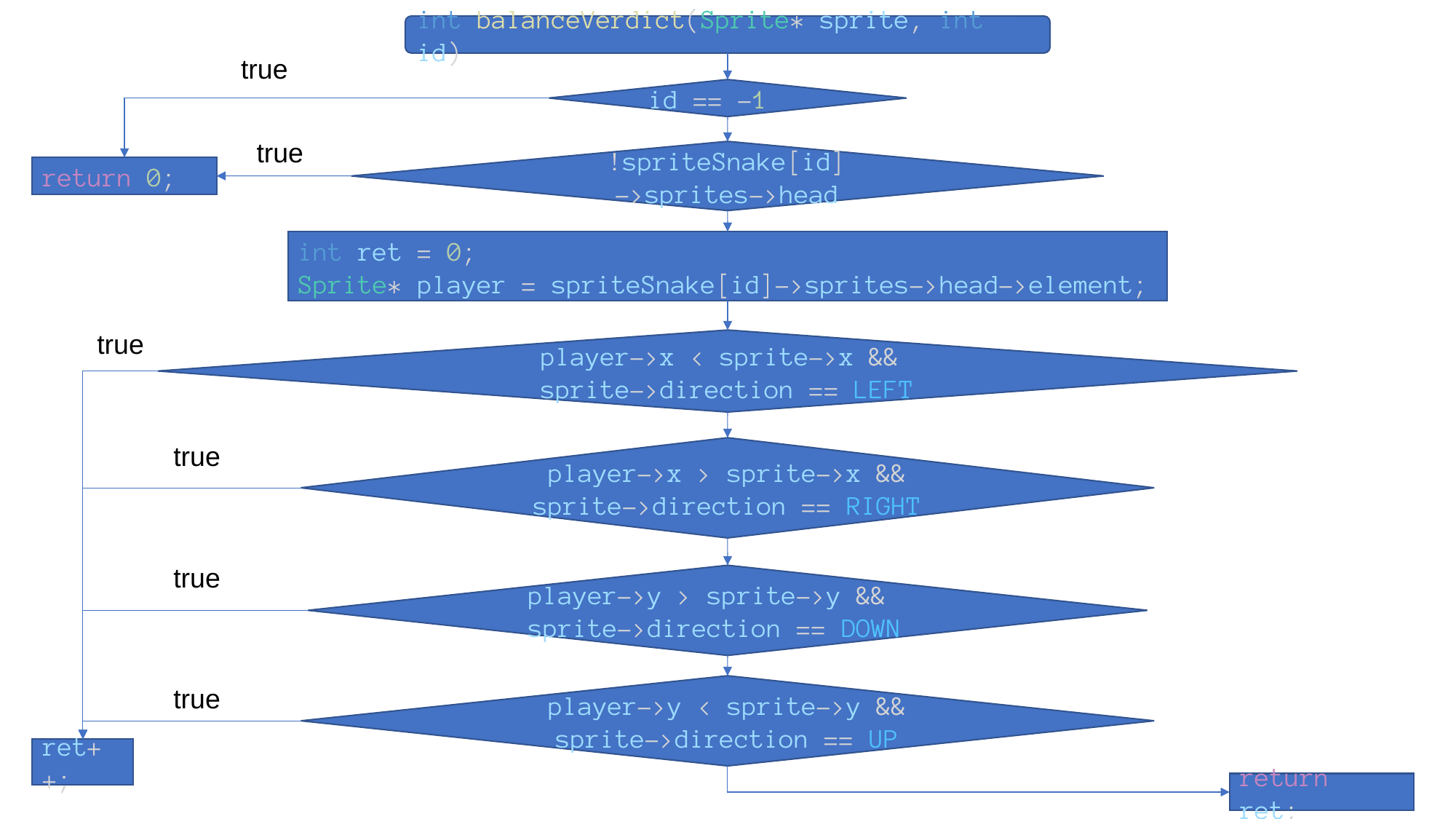

int balanceVerdict(Sprite* sprite, int id)
true
id == -1
true
!spriteSnake[id]
->sprites->head
return 0;
int ret = 0;
Sprite* player = spriteSnake[id]->sprites->head->element;
true
player->x < sprite->x &&
sprite->direction == LEFT
true
player->x > sprite->x && sprite->direction == RIGHT
true
player->y > sprite->y && sprite->direction == DOWN
true
player->y < sprite->y && sprite->direction == UP
ret++;
return ret;